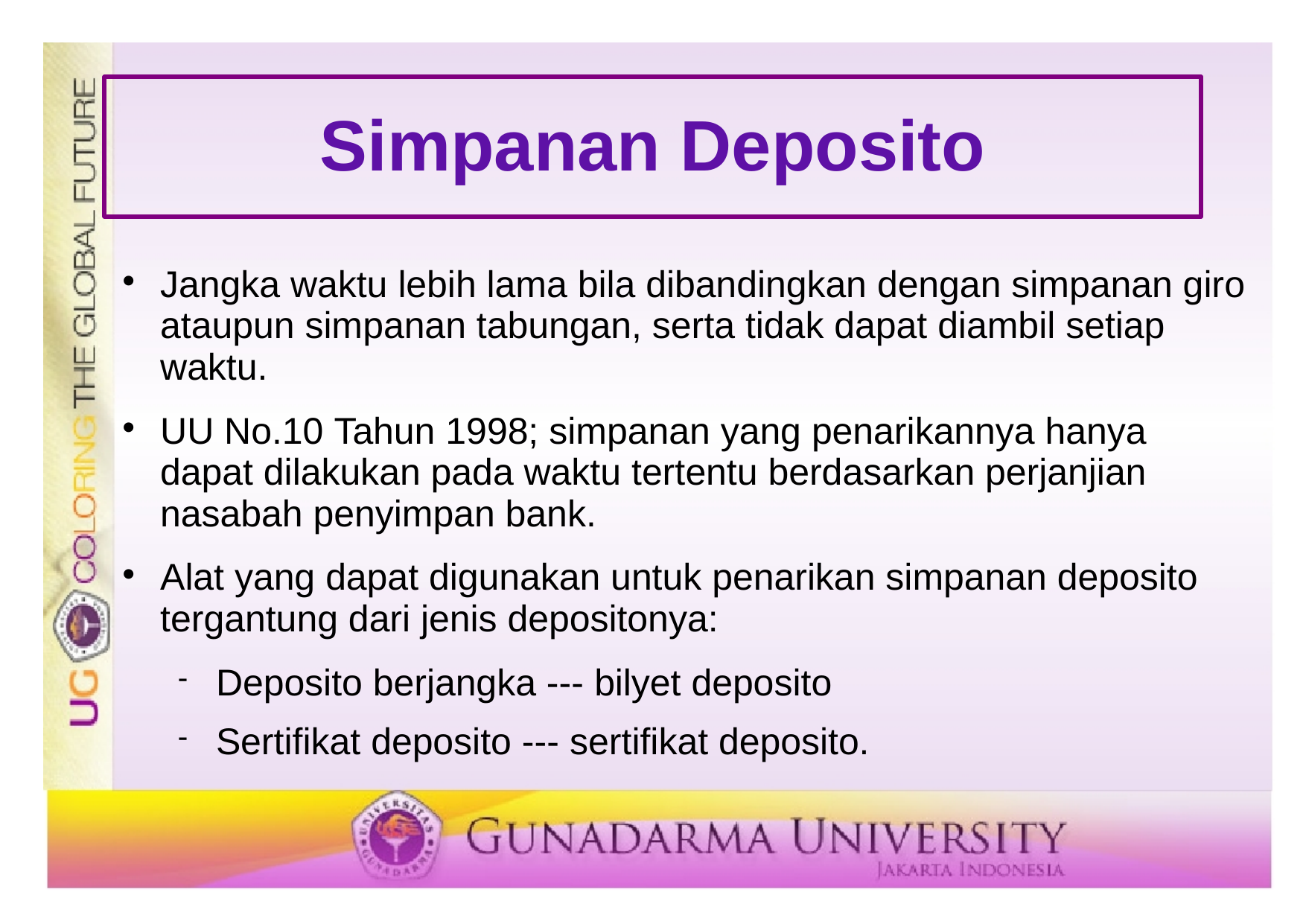

# Simpanan Deposito
Jangka waktu lebih lama bila dibandingkan dengan simpanan giro ataupun simpanan tabungan, serta tidak dapat diambil setiap waktu.
UU No.10 Tahun 1998; simpanan yang penarikannya hanya dapat dilakukan pada waktu tertentu berdasarkan perjanjian nasabah penyimpan bank.
Alat yang dapat digunakan untuk penarikan simpanan deposito tergantung dari jenis depositonya:
Deposito berjangka --- bilyet deposito
Sertifikat deposito --- sertifikat deposito.